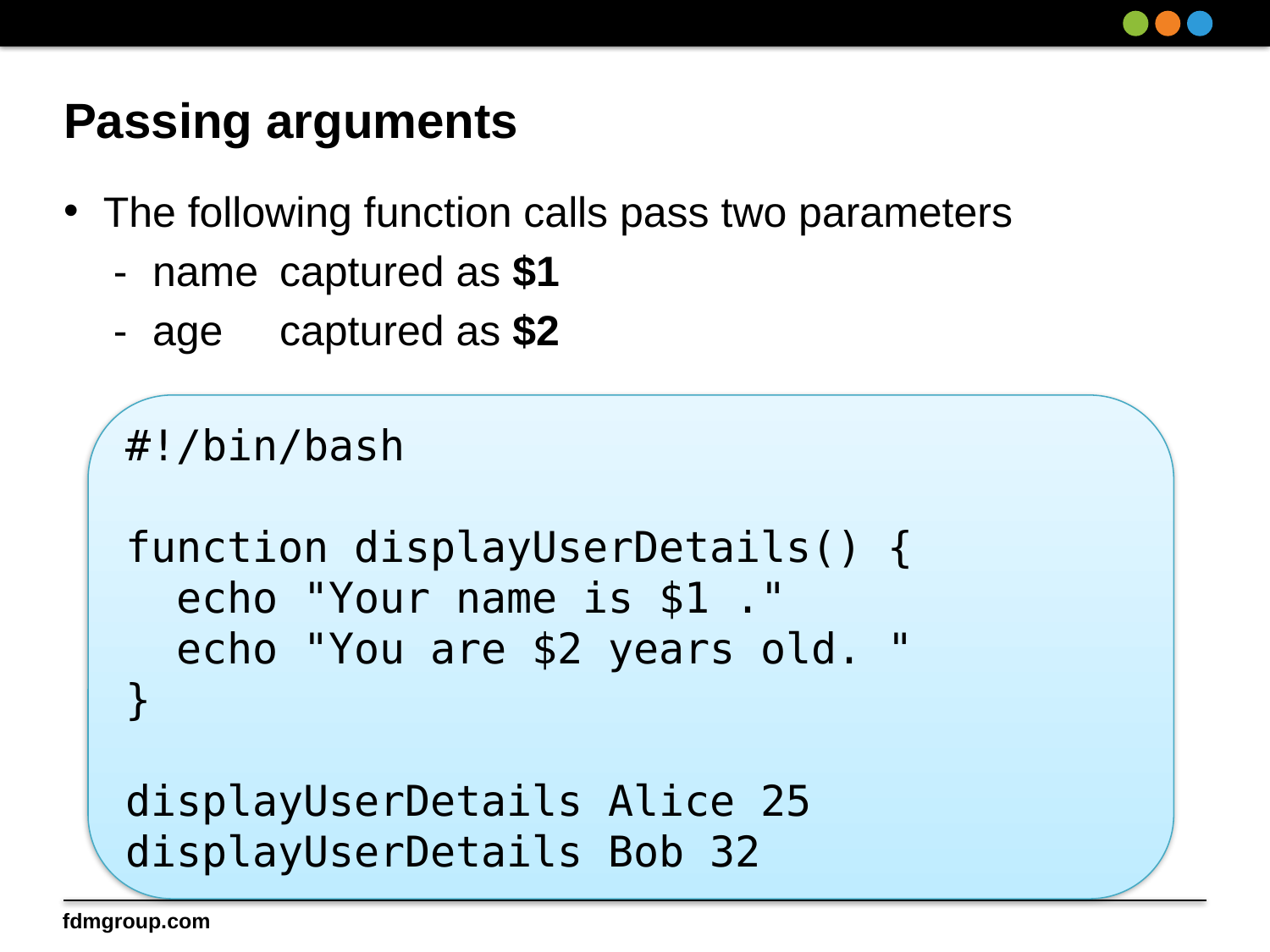

# Passing arguments
The following function calls pass two parameters
-	name 	captured as $1
-	age 	captured as $2

#!/bin/bash

function displayUserDetails() {
  echo "Your name is $1 ."
  echo "You are $2 years old. "
}

displayUserDetails Alice 25
displayUserDetails Bob 32